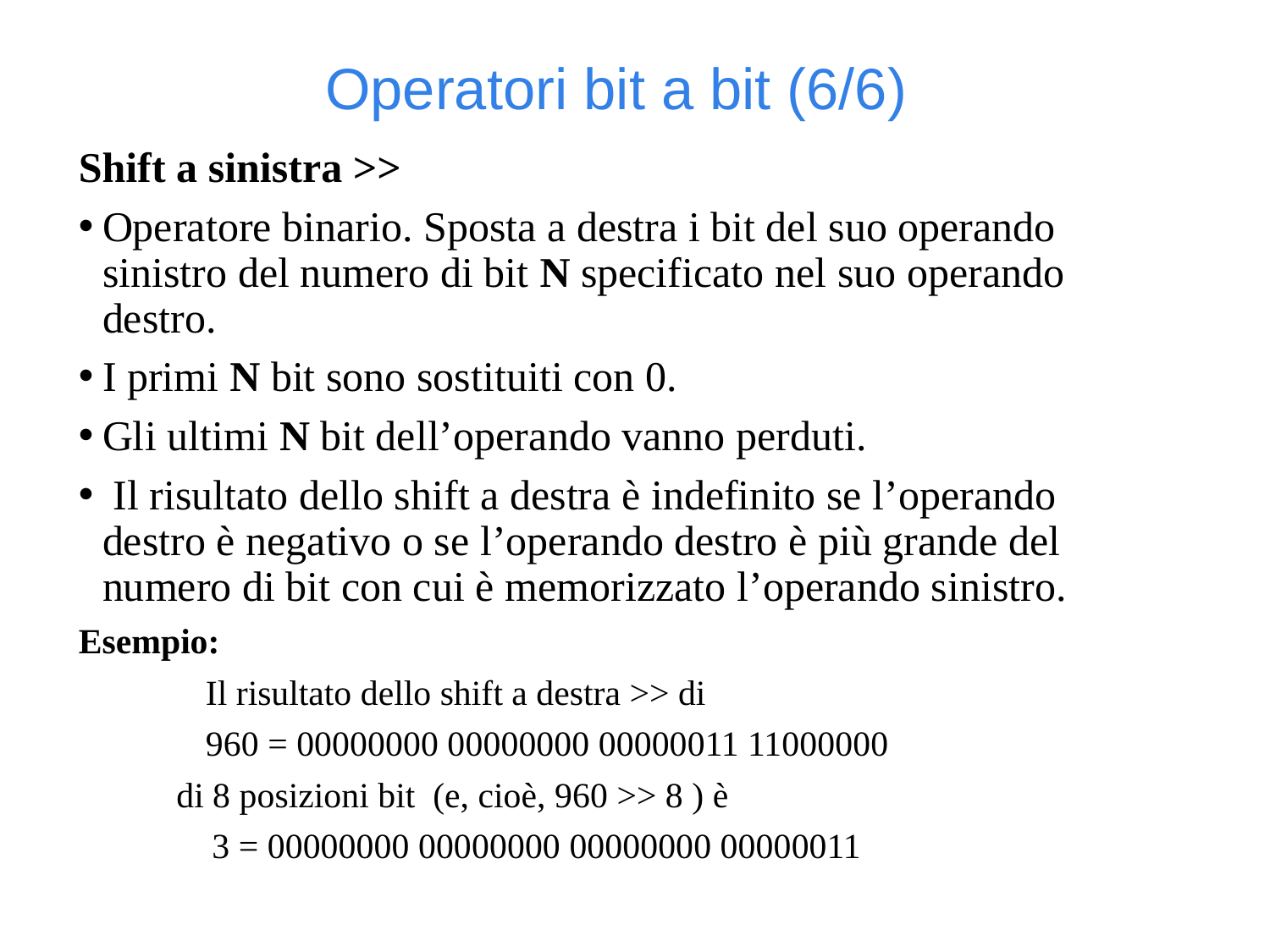

Operatori bit a bit (6/6)
Shift a sinistra >>
Operatore binario. Sposta a destra i bit del suo operando sinistro del numero di bit N specificato nel suo operando destro.
I primi N bit sono sostituiti con 0.
Gli ultimi N bit dell’operando vanno perduti.
 Il risultato dello shift a destra è indefinito se l’operando destro è negativo o se l’operando destro è più grande del numero di bit con cui è memorizzato l’operando sinistro.
Esempio:
	Il risultato dello shift a destra >> di
       	960 = 00000000 00000000 00000011 11000000
           di 8 posizioni bit  (e, cioè, 960 >> 8 ) è
               3 = 00000000 00000000 00000000 00000011